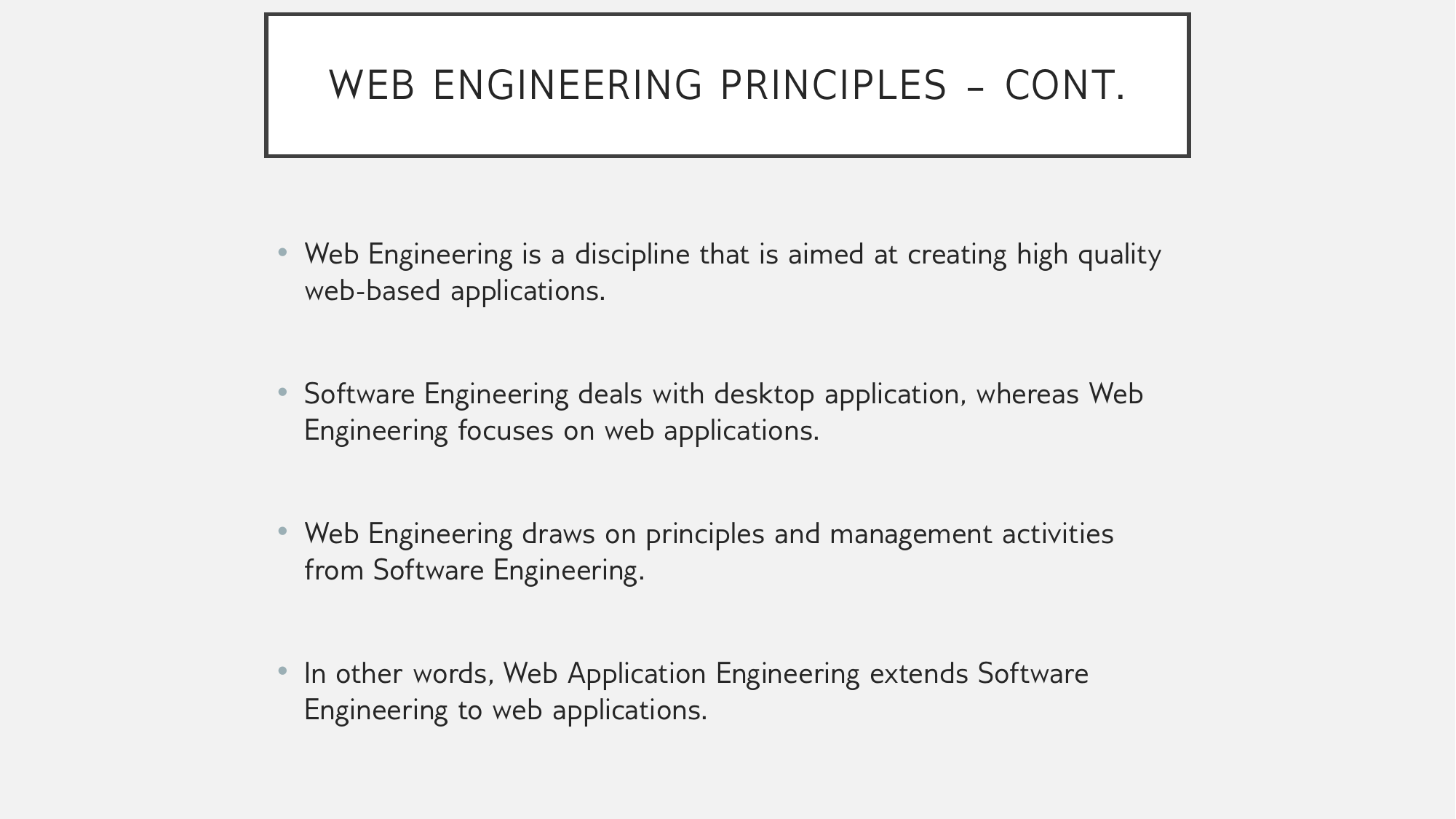

# Web Engineering principles – cont.
Web Engineering is a discipline that is aimed at creating high quality web-based applications.

Software Engineering deals with desktop application, whereas Web Engineering focuses on web applications.

Web Engineering draws on principles and management activities from Software Engineering.

In other words, Web Application Engineering extends Software Engineering to web applications.